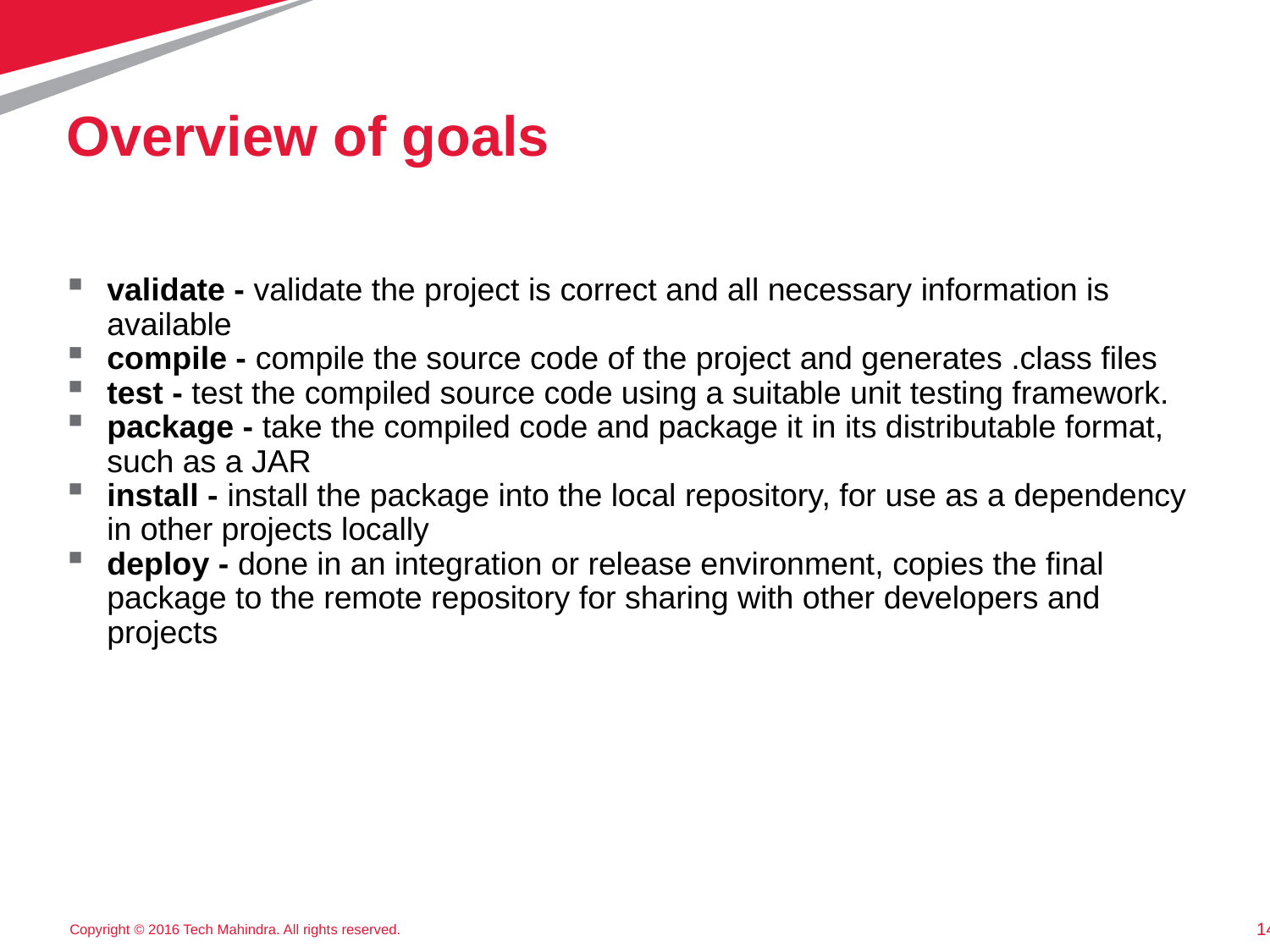

# Overview of goals
validate - validate the project is correct and all necessary information is available
compile - compile the source code of the project and generates .class files
test - test the compiled source code using a suitable unit testing framework.
package - take the compiled code and package it in its distributable format, such as a JAR
install - install the package into the local repository, for use as a dependency in other projects locally
deploy - done in an integration or release environment, copies the final package to the remote repository for sharing with other developers and projects